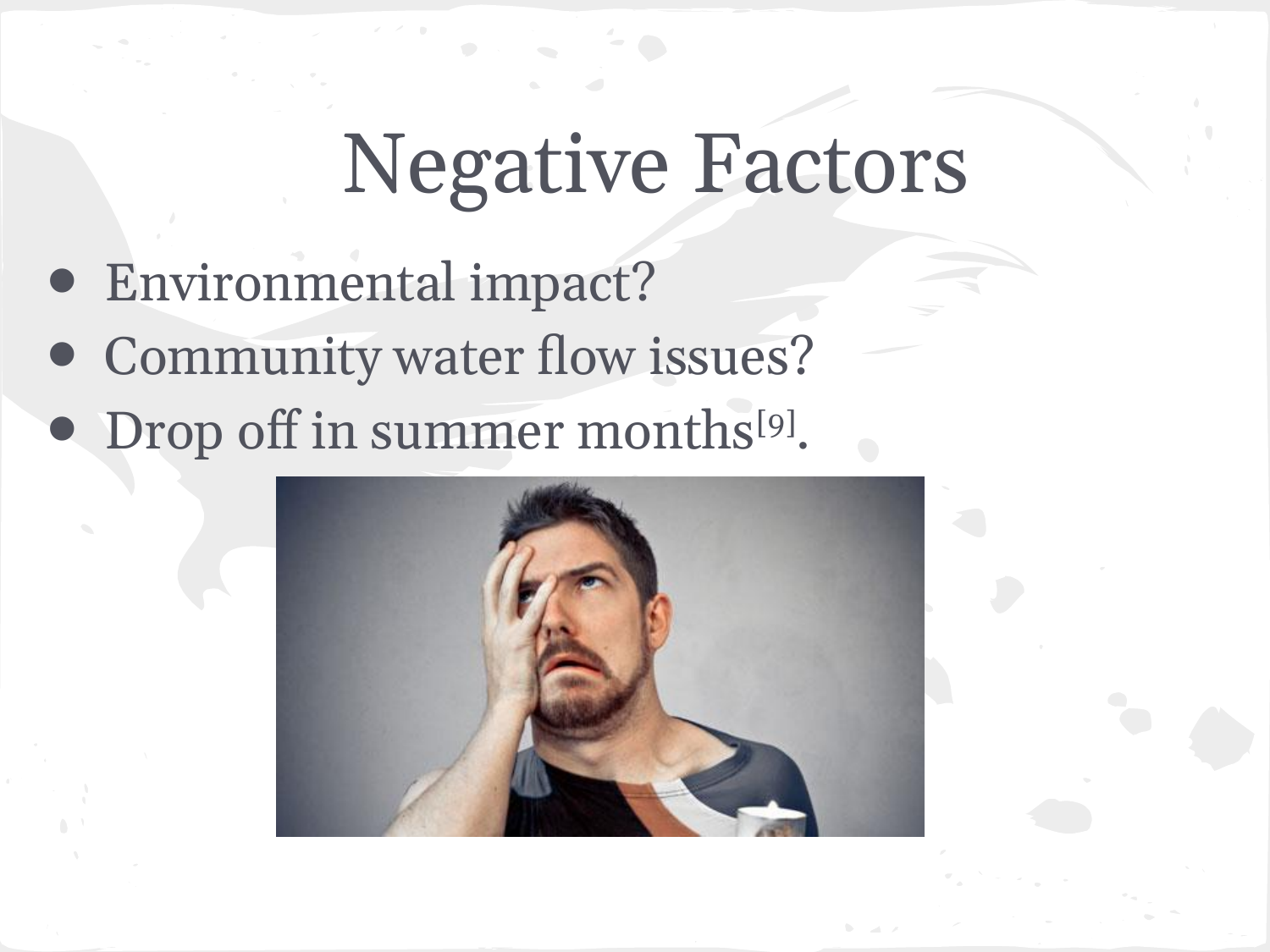

# Negative Factors
Environmental impact?
Community water flow issues?
Drop off in summer months[9].